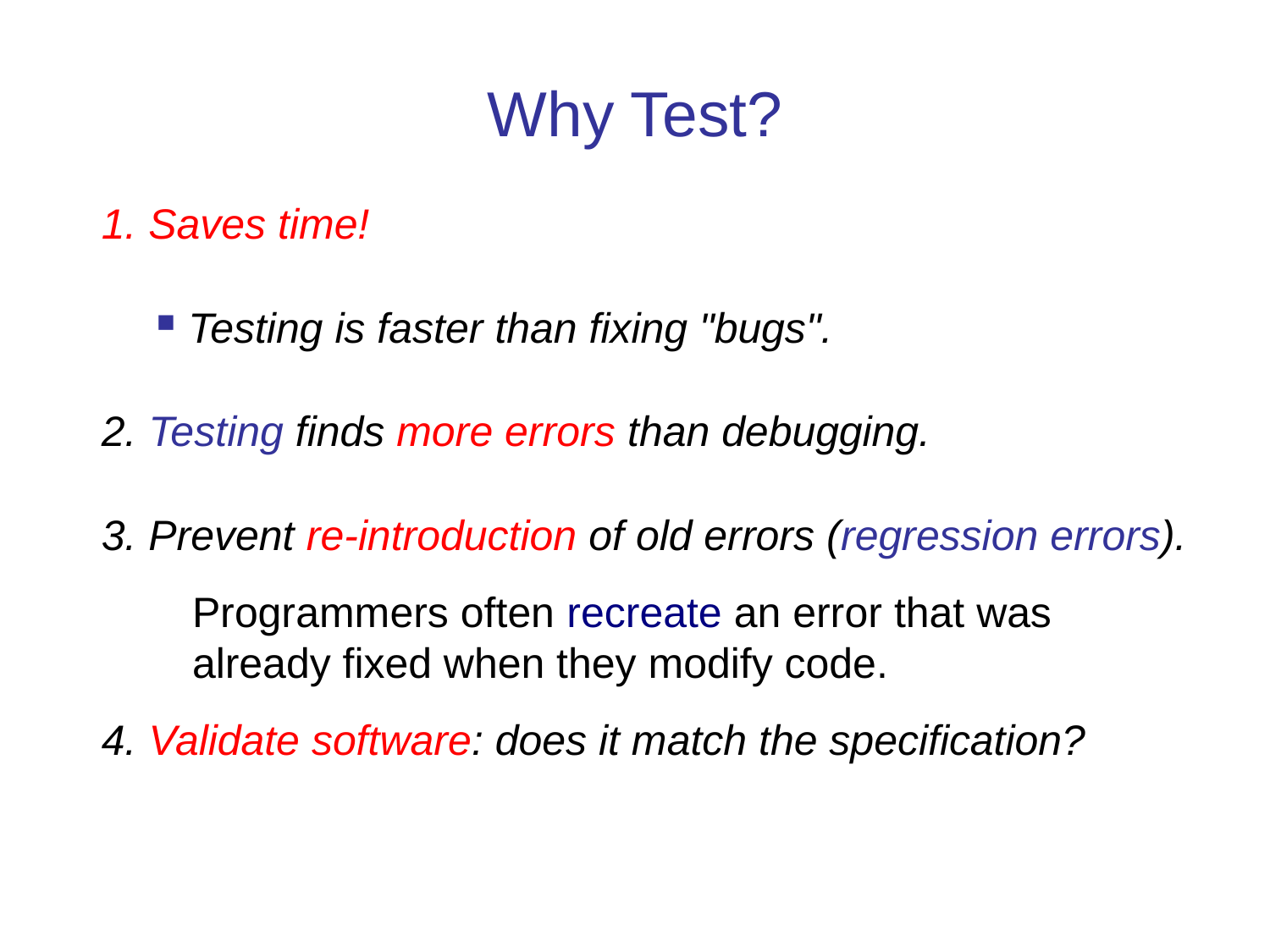

Why Test?
1. Saves time!
Testing is faster than fixing "bugs".
2. Testing finds more errors than debugging.
3. Prevent re-introduction of old errors (regression errors).
	Programmers often recreate an error that was already fixed when they modify code.
4. Validate software: does it match the specification?